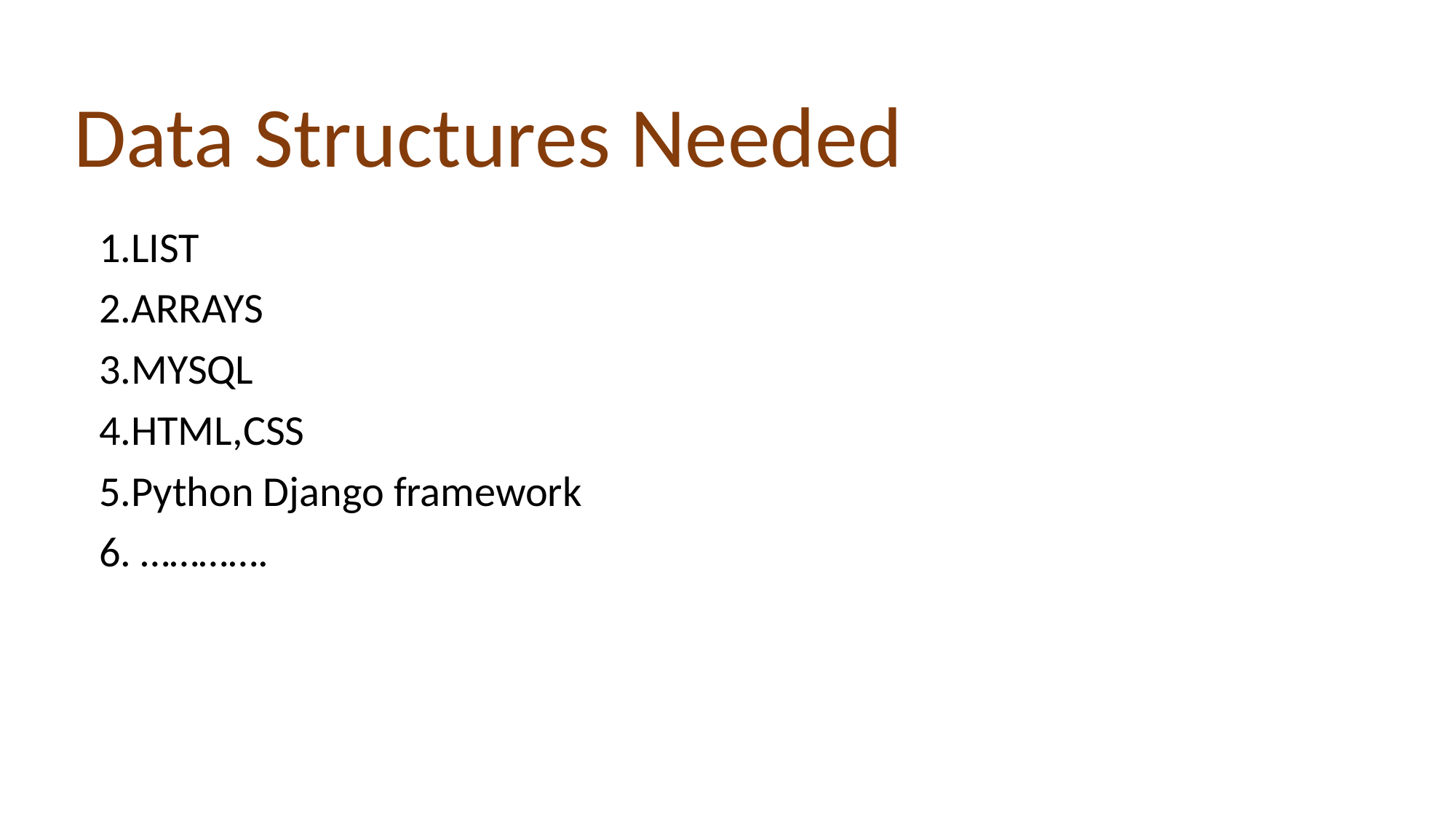

# Data Structures Needed
1.LIST
2.ARRAYS
3.MYSQL
4.HTML,CSS
5.Python Django framework
6. ………….